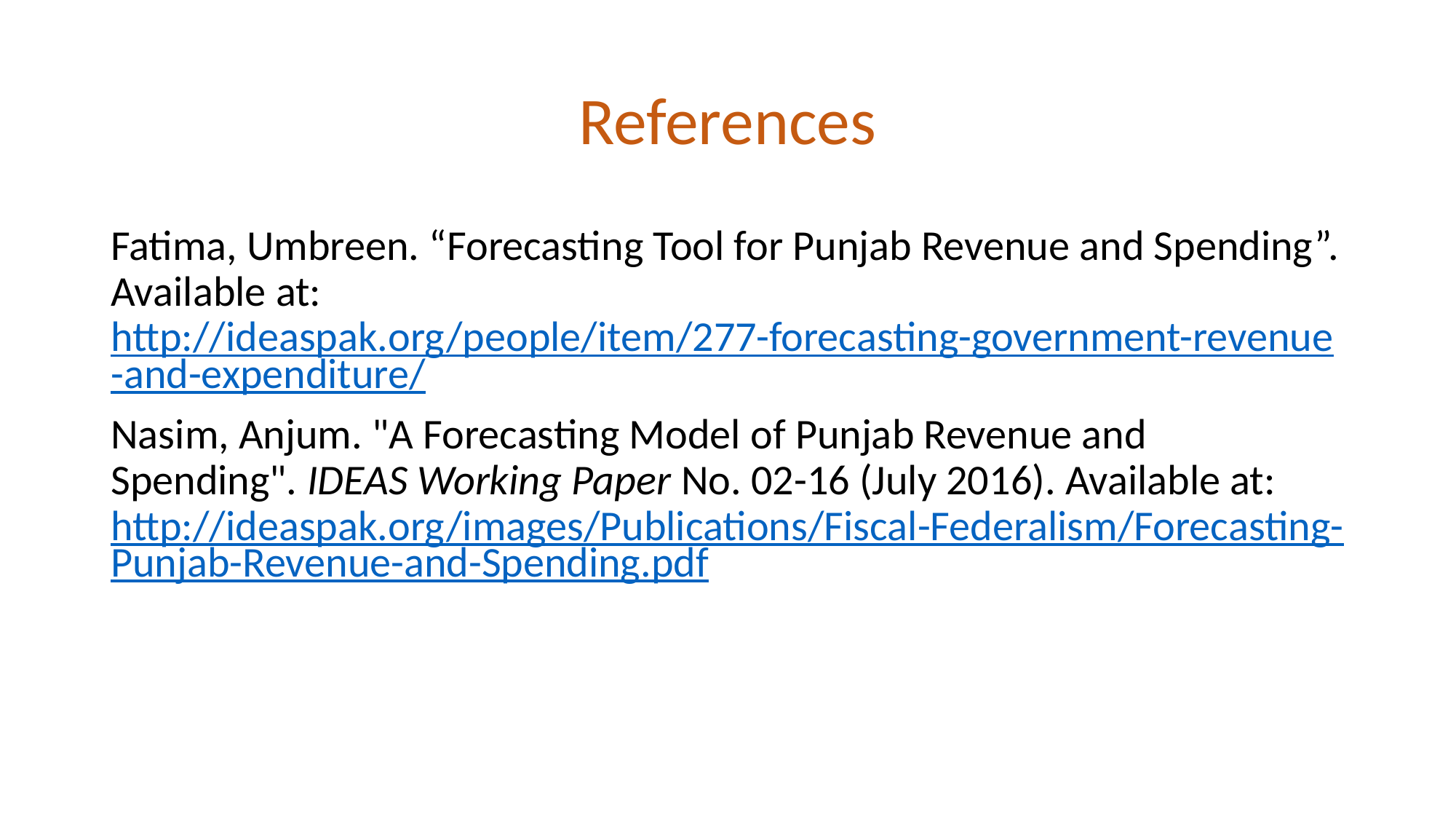

# References
Fatima, Umbreen. “Forecasting Tool for Punjab Revenue and Spending”. Available at:  http://ideaspak.org/people/item/277-forecasting-government-revenue-and-expenditure/
Nasim, Anjum. "A Forecasting Model of Punjab Revenue and Spending". IDEAS Working Paper No. 02-16 (July 2016). Available at: http://ideaspak.org/images/Publications/Fiscal-Federalism/Forecasting-Punjab-Revenue-and-Spending.pdf